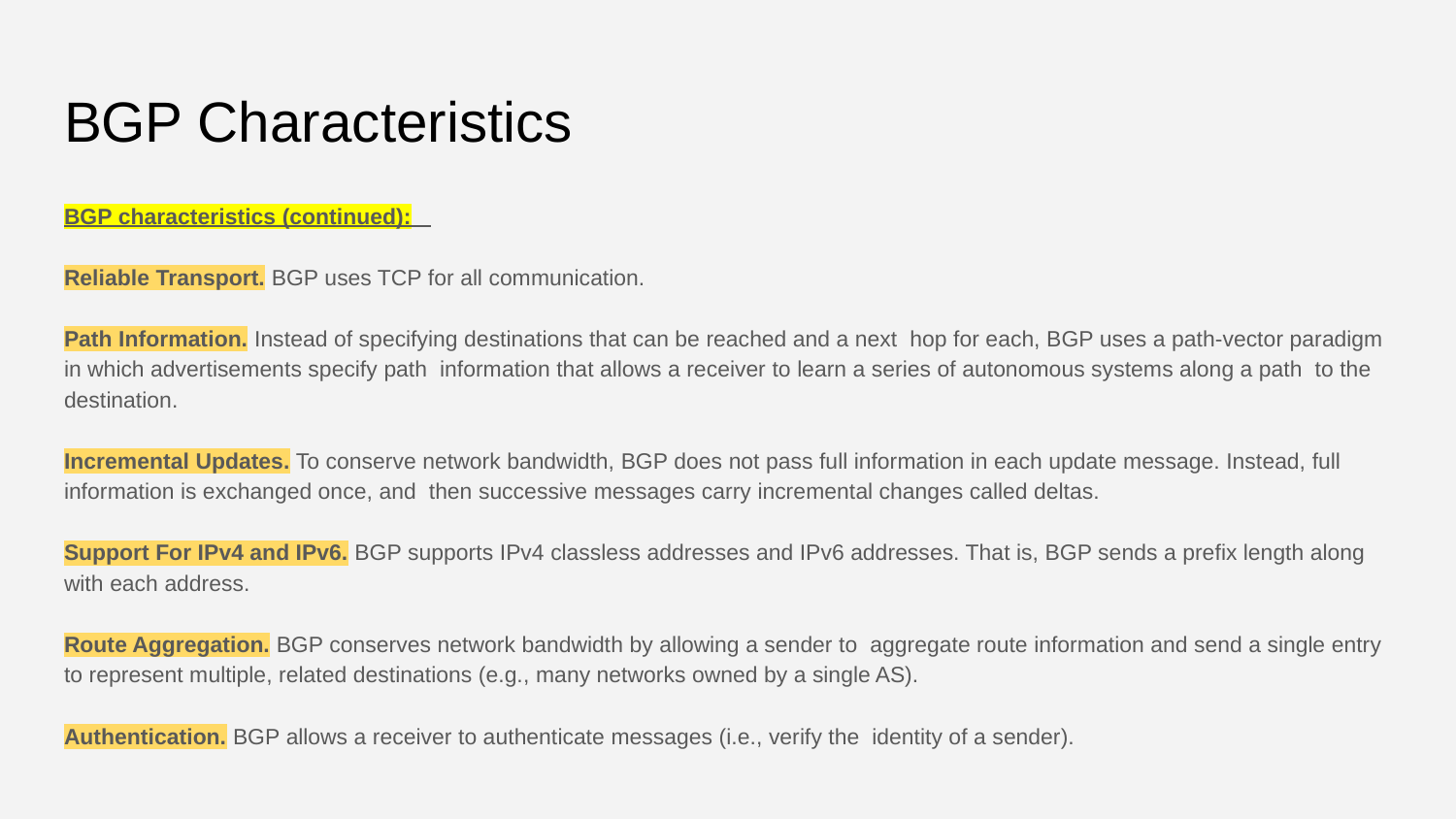

# BGP Characteristics
BGP characteristics (continued):
Reliable Transport. BGP uses TCP for all communication.
Path Information. Instead of specifying destinations that can be reached and a next  hop for each, BGP uses a path-vector paradigm in which advertisements specify path  information that allows a receiver to learn a series of autonomous systems along a path  to the destination.
Incremental Updates. To conserve network bandwidth, BGP does not pass full information in each update message. Instead, full information is exchanged once, and  then successive messages carry incremental changes called deltas.
Support For IPv4 and IPv6. BGP supports IPv4 classless addresses and IPv6 addresses. That is, BGP sends a prefix length along with each address.
Route Aggregation. BGP conserves network bandwidth by allowing a sender to  aggregate route information and send a single entry to represent multiple, related destinations (e.g., many networks owned by a single AS).
Authentication. BGP allows a receiver to authenticate messages (i.e., verify the  identity of a sender).